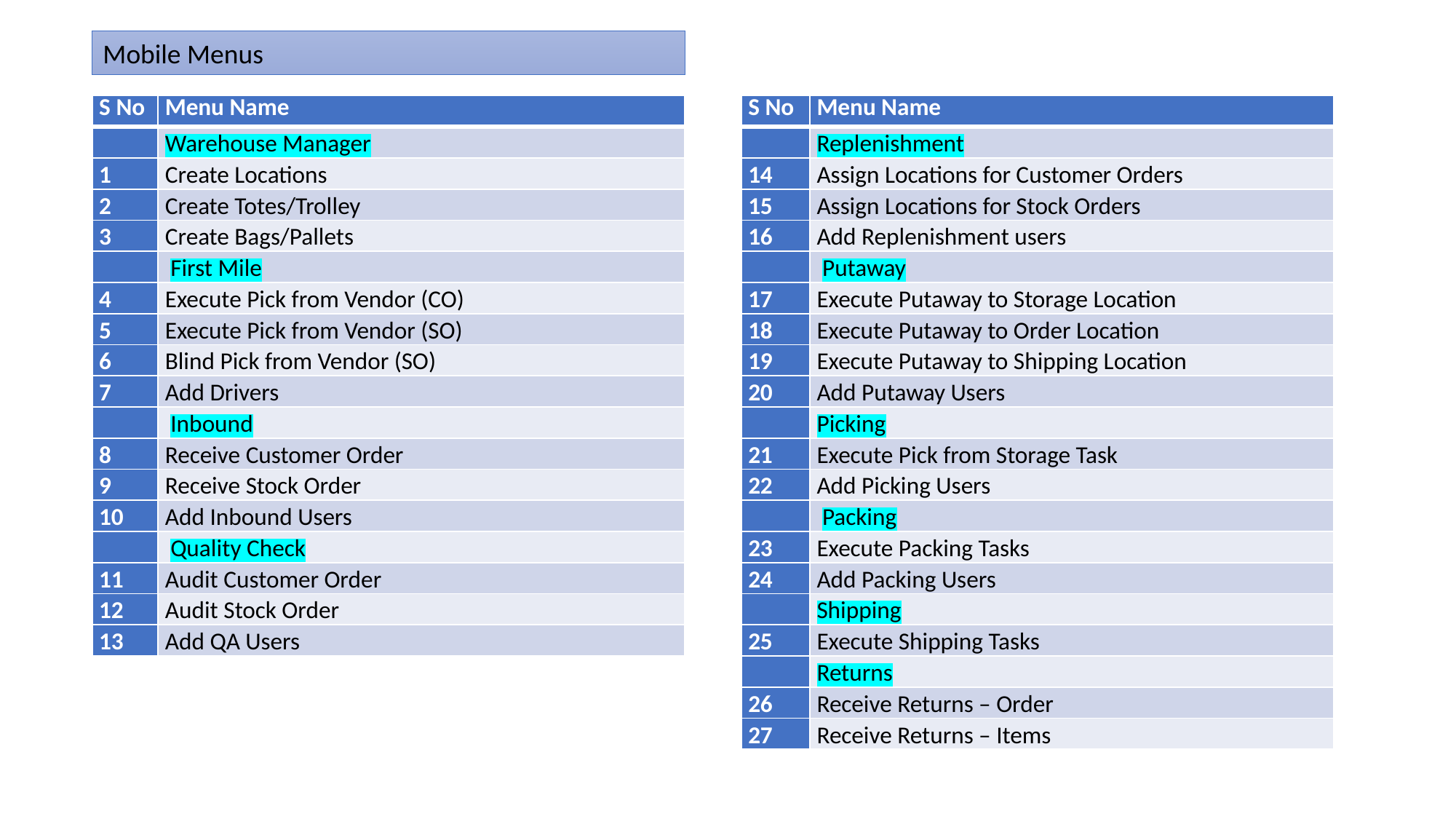

Mobile Menus
| S No | Menu Name |
| --- | --- |
|  | Replenishment |
| 14 | Assign Locations for Customer Orders |
| 15 | Assign Locations for Stock Orders |
| 16 | Add Replenishment users |
|  | Putaway |
| 17 | Execute Putaway to Storage Location |
| 18 | Execute Putaway to Order Location |
| 19 | Execute Putaway to Shipping Location |
| 20 | Add Putaway Users |
|  | Picking |
| 21 | Execute Pick from Storage Task |
| 22 | Add Picking Users |
|  | Packing |
| 23 | Execute Packing Tasks |
| 24 | Add Packing Users |
|  | Shipping |
| 25 | Execute Shipping Tasks |
|  | Returns |
| 26 | Receive Returns – Order |
| 27 | Receive Returns – Items |
| S No | Menu Name |
| --- | --- |
|  | Warehouse Manager |
| 1 | Create Locations |
| 2 | Create Totes/Trolley |
| 3 | Create Bags/Pallets |
|  | First Mile |
| 4 | Execute Pick from Vendor (CO) |
| 5 | Execute Pick from Vendor (SO) |
| 6 | Blind Pick from Vendor (SO) |
| 7 | Add Drivers |
|  | Inbound |
| 8 | Receive Customer Order |
| 9 | Receive Stock Order |
| 10 | Add Inbound Users |
|  | Quality Check |
| 11 | Audit Customer Order |
| 12 | Audit Stock Order |
| 13 | Add QA Users |